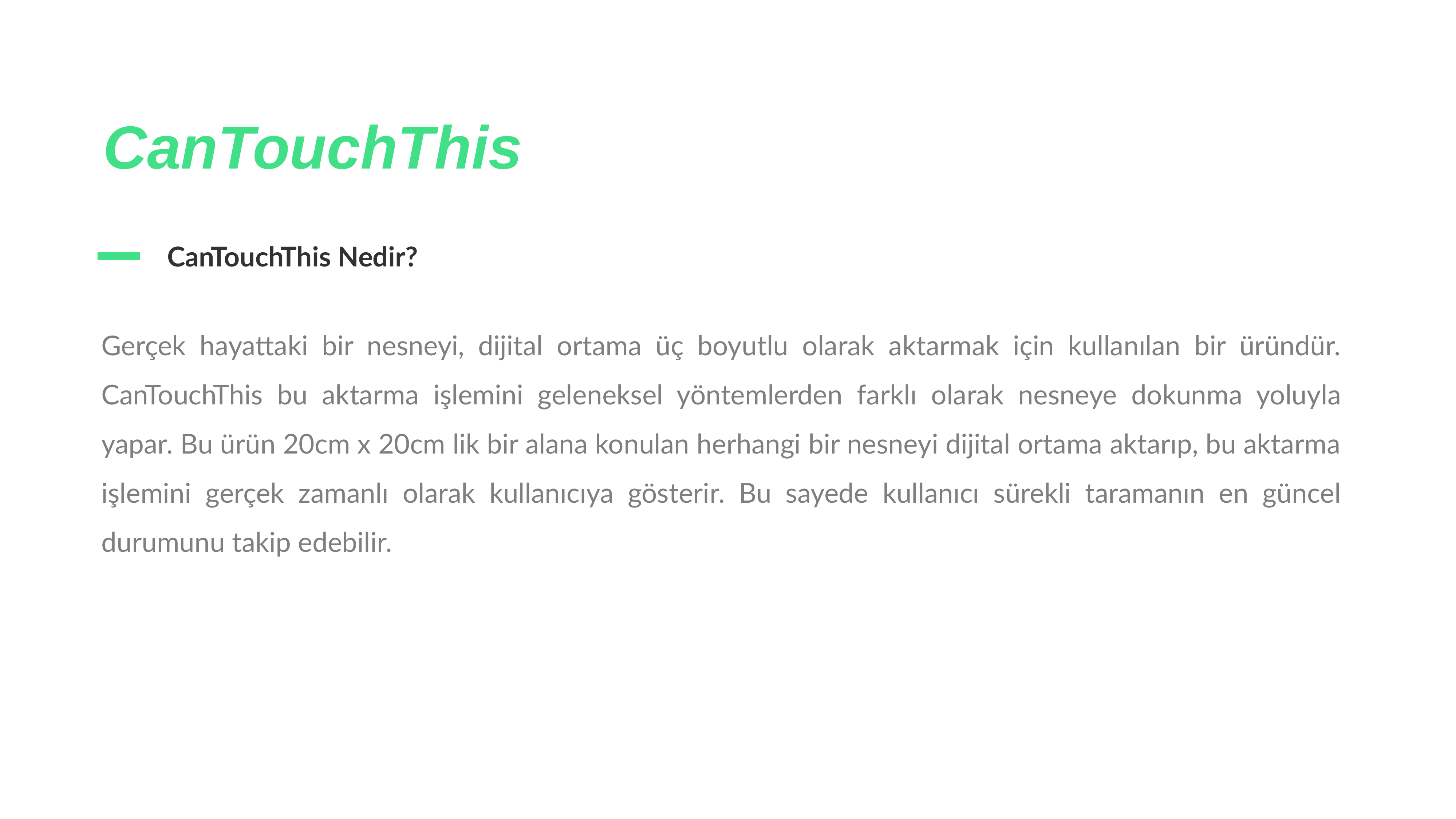

CanTouchThis
CanTouchThis Nedir?

Gerçek hayattaki bir nesneyi, dijital ortama üç boyutlu olarak aktarmak için kullanılan bir üründür. CanTouchThis bu aktarma işlemini geleneksel yöntemlerden farklı olarak nesneye dokunma yoluyla yapar. Bu ürün 20cm x 20cm lik bir alana konulan herhangi bir nesneyi dijital ortama aktarıp, bu aktarma işlemini gerçek zamanlı olarak kullanıcıya gösterir. Bu sayede kullanıcı sürekli taramanın en güncel durumunu takip edebilir.